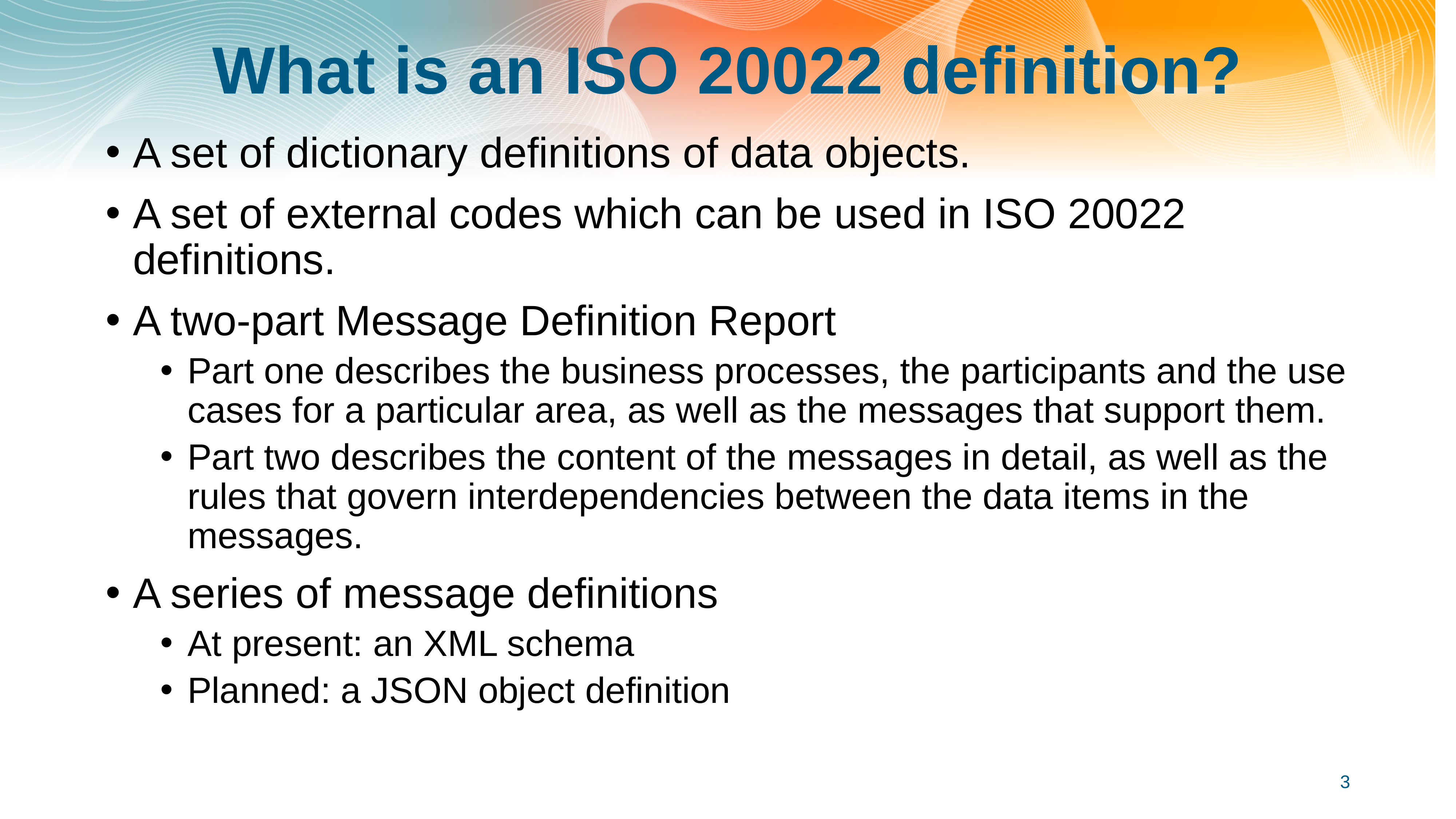

# What is an ISO 20022 definition?
A set of dictionary definitions of data objects.
A set of external codes which can be used in ISO 20022 definitions.
A two-part Message Definition Report
Part one describes the business processes, the participants and the use cases for a particular area, as well as the messages that support them.
Part two describes the content of the messages in detail, as well as the rules that govern interdependencies between the data items in the messages.
A series of message definitions
At present: an XML schema
Planned: a JSON object definition
3